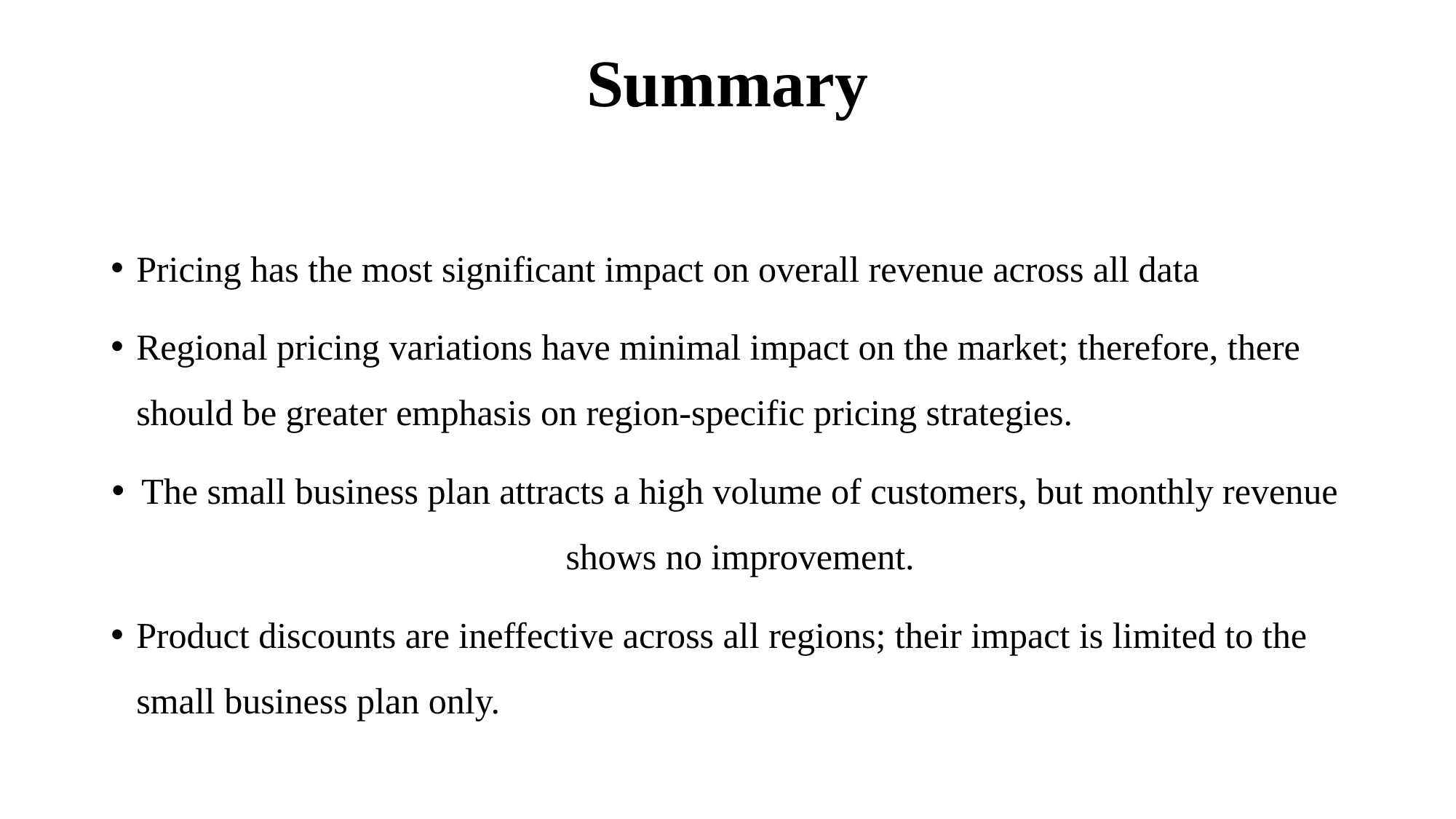

# Summary
Pricing has the most significant impact on overall revenue across all data
Regional pricing variations have minimal impact on the market; therefore, there should be greater emphasis on region-specific pricing strategies.
The small business plan attracts a high volume of customers, but monthly revenue shows no improvement.
Product discounts are ineffective across all regions; their impact is limited to the small business plan only.